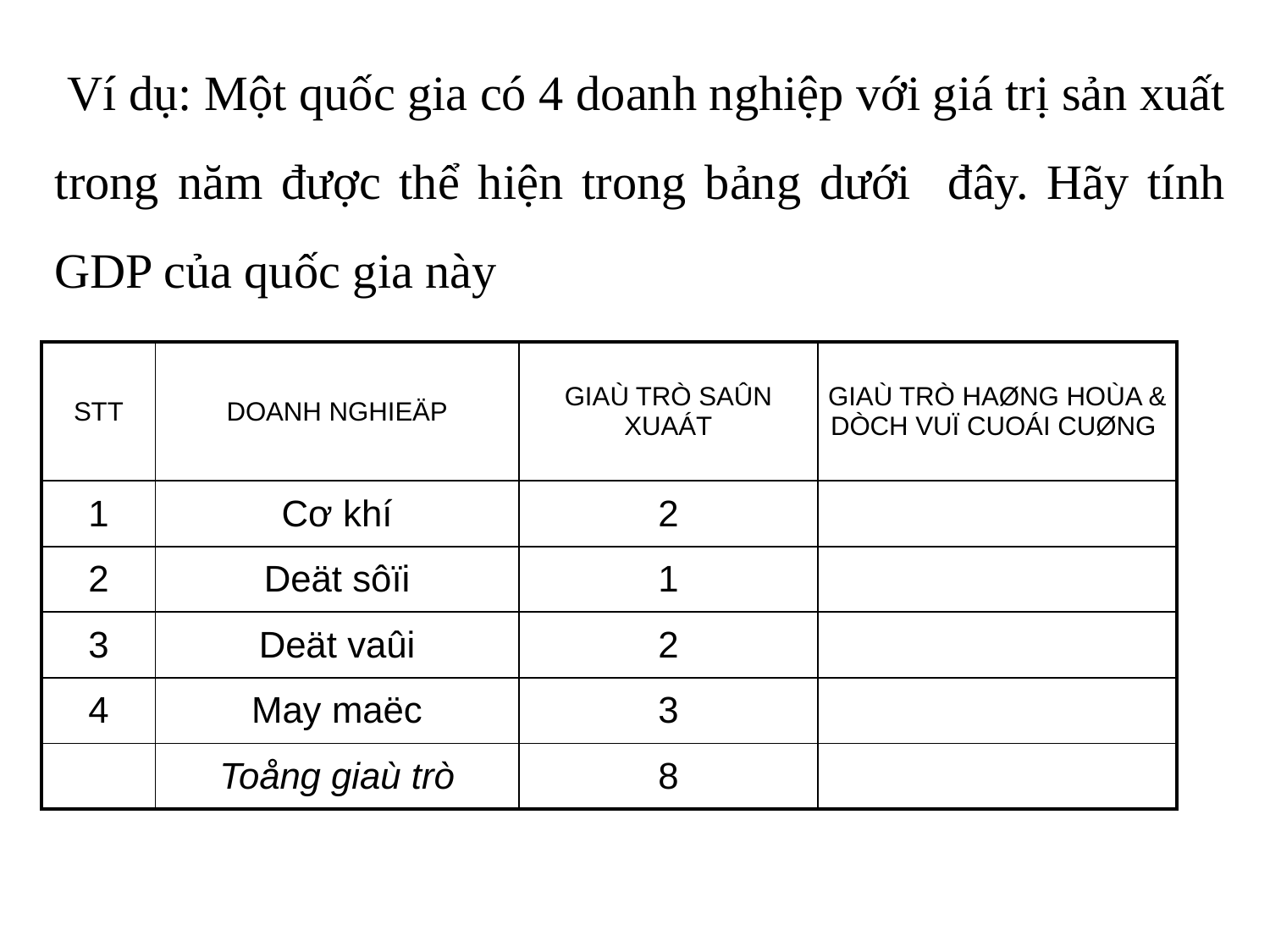

# Ví dụ: Một quốc gia có 4 doanh nghiệp với giá trị sản xuất trong năm được thể hiện trong bảng dưới  đây. Hãy tính GDP của quốc gia này
| STT | DOANH NGHIEÄP | GIAÙ TRÒ SAÛN XUAÁT | GIAÙ TRÒ HAØNG HOÙA & DÒCH VUÏ CUOÁI CUØNG |
| --- | --- | --- | --- |
| 1 | Cơ khí | 2 |  |
| 2 | Deät sôïi | 1 |  |
| 3 | Deät vaûi | 2 |  |
| 4 | May maëc | 3 |  |
|  | Toång giaù trò | 8 |  |